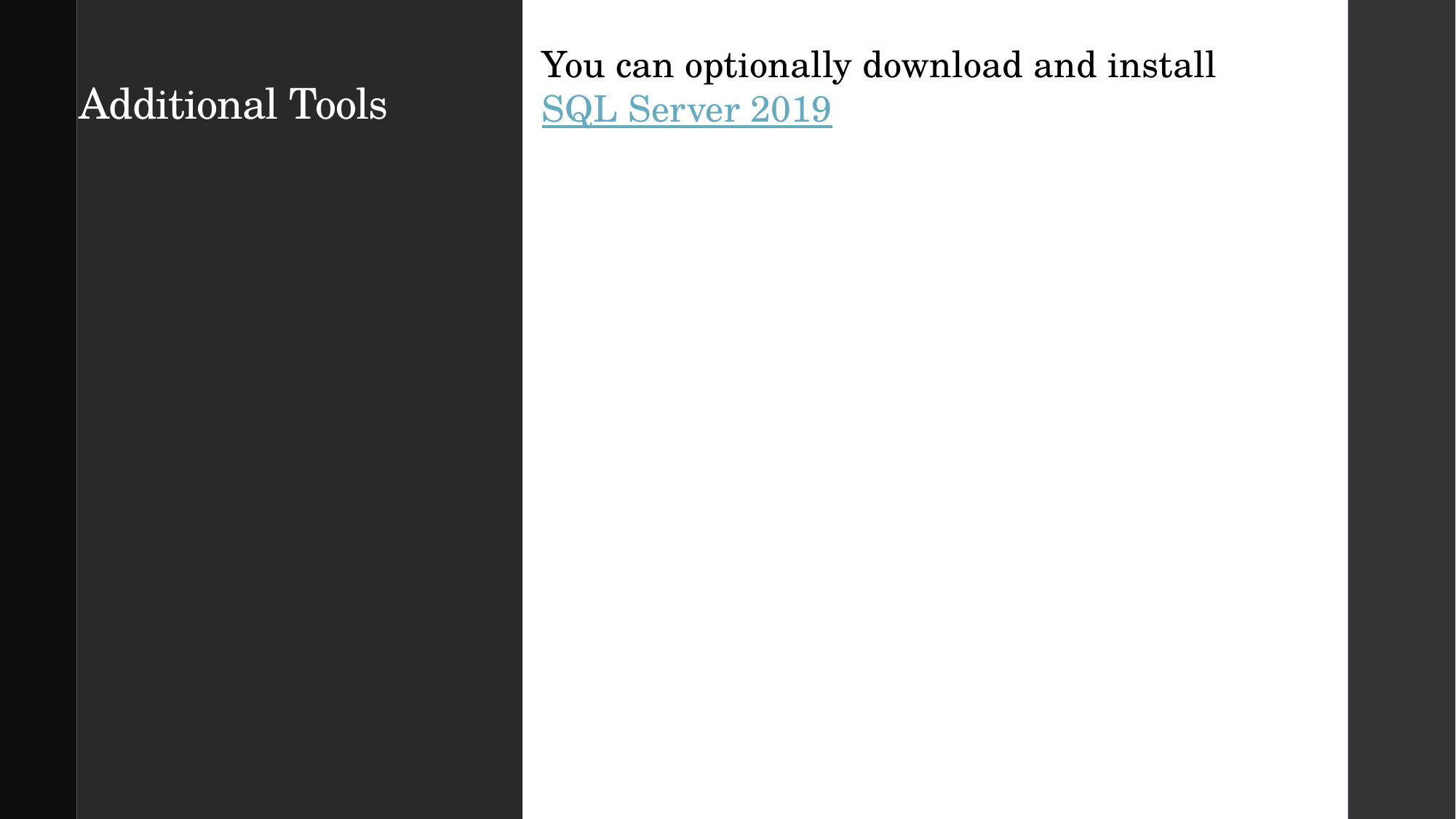

You can optionally download and install SQL Server 2019
# Additional Tools